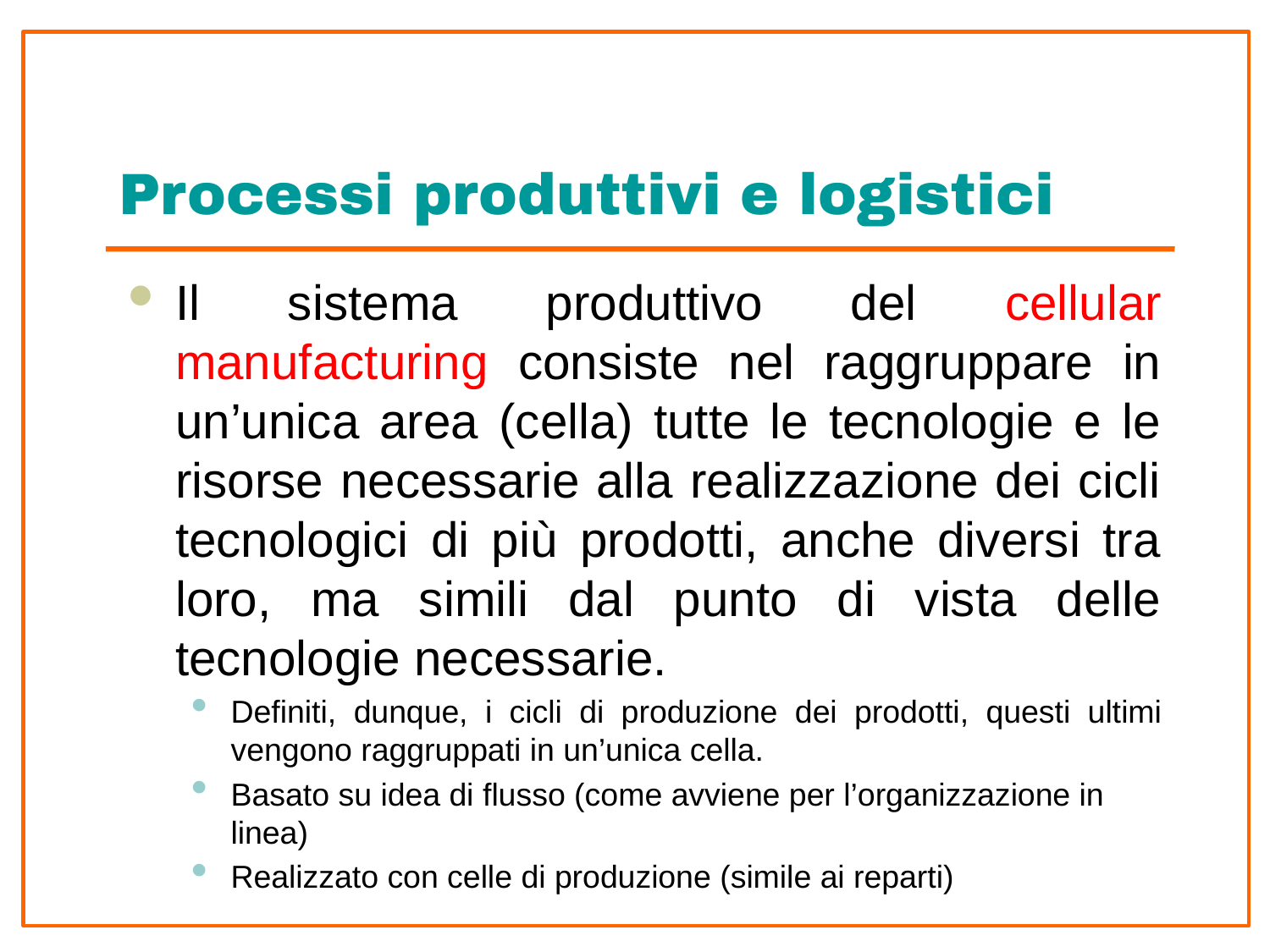

# Processi produttivi e logistici
Il sistema produttivo del cellular manufacturing consiste nel raggruppare in un’unica area (cella) tutte le tecnologie e le risorse necessarie alla realizzazione dei cicli tecnologici di più prodotti, anche diversi tra loro, ma simili dal punto di vista delle tecnologie necessarie.
Definiti, dunque, i cicli di produzione dei prodotti, questi ultimi vengono raggruppati in un’unica cella.
Basato su idea di flusso (come avviene per l’organizzazione in linea)
Realizzato con celle di produzione (simile ai reparti)